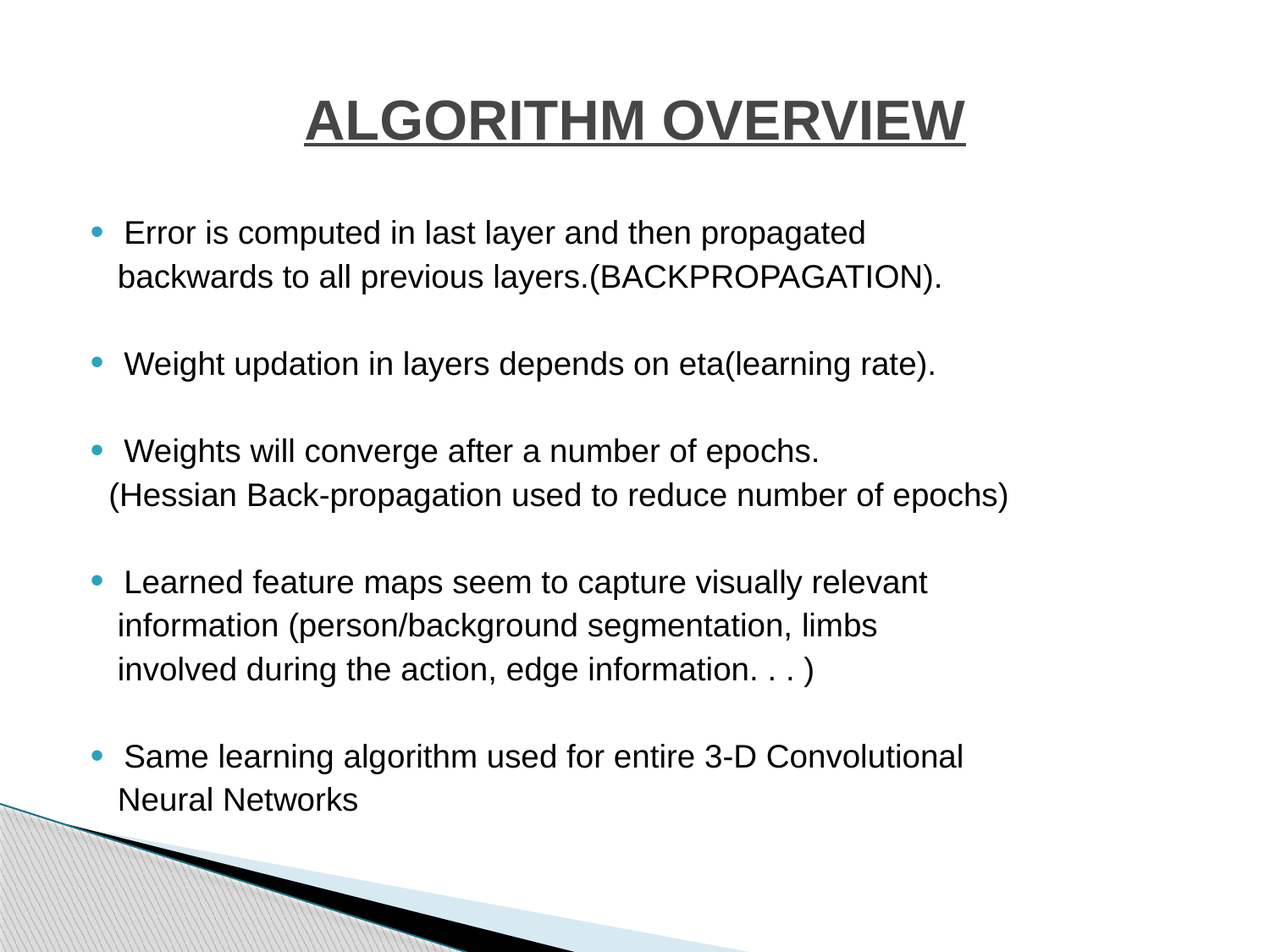

# ALGORITHM OVERVIEW
Error is computed in last layer and then propagated
   backwards to all previous layers.(BACKPROPAGATION).

Weight updation in layers depends on eta(learning rate).

Weights will converge after a number of epochs.
  (Hessian Back-propagation used to reduce number of epochs)

Learned feature maps seem to capture visually relevant
   information (person/background segmentation, limbs
   involved during the action, edge information. . . )

Same learning algorithm used for entire 3-D Convolutional
   Neural Networks